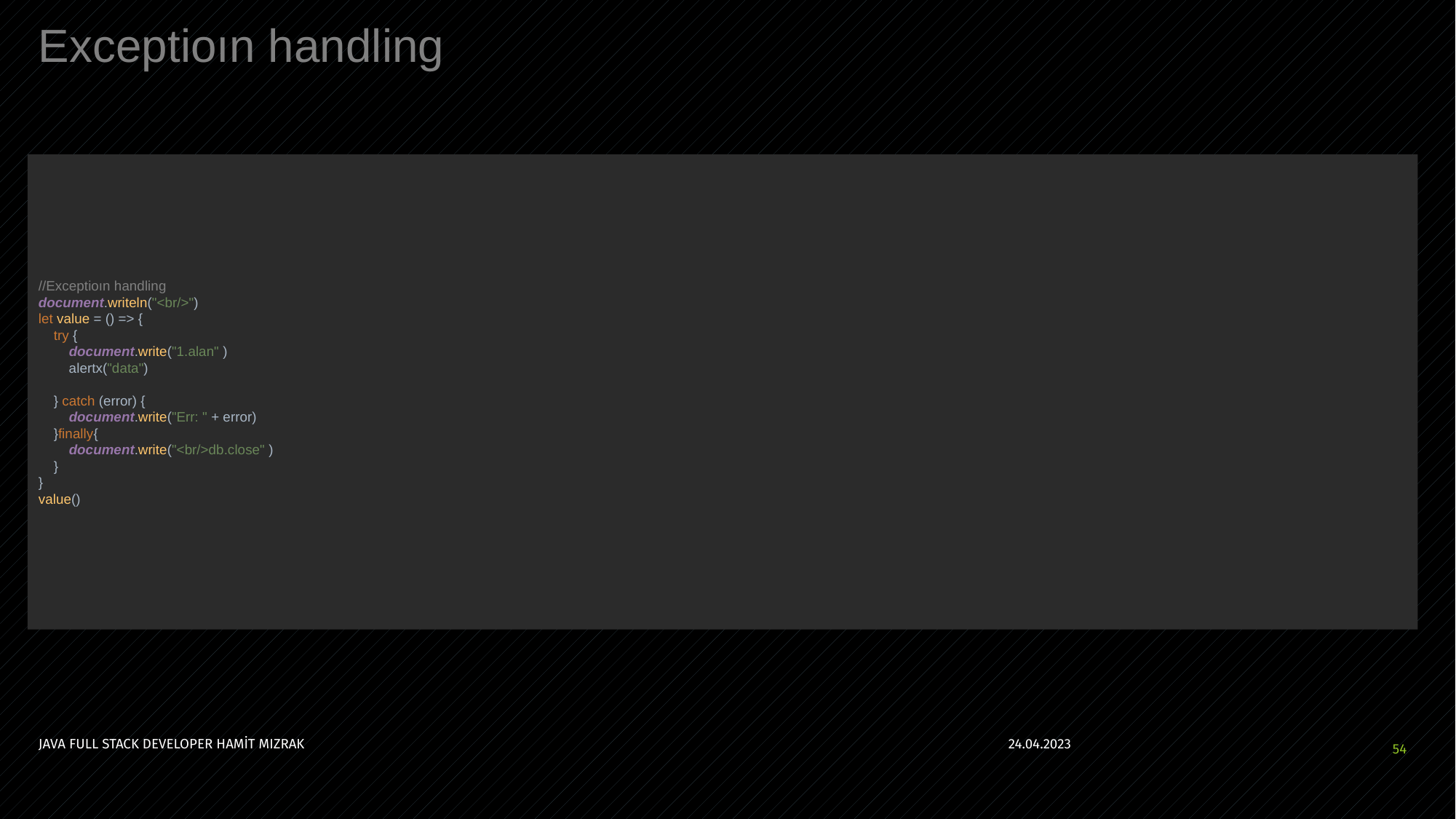

# Exceptioın handling
//Exceptioın handling
document.writeln("<br/>")
let value = () => {
    try {
        document.write("1.alan" )
        alertx("data")
    } catch (error) {
        document.write("Err: " + error)
    }finally{
        document.write("<br/>db.close" )
    }
}
value()
JAVA FULL STACK DEVELOPER HAMİT MIZRAK
24.04.2023
54